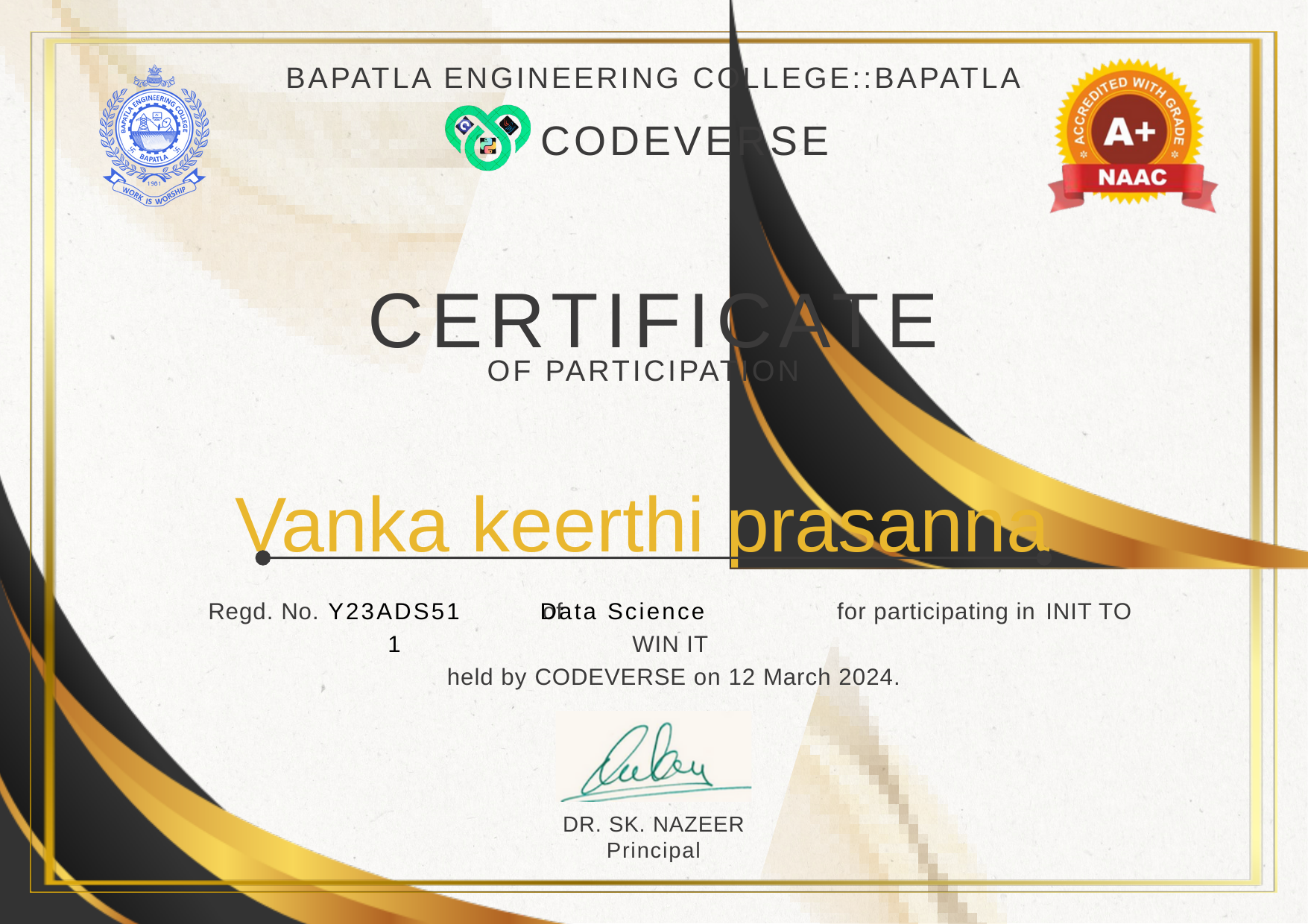

BAPATLA ENGINEERING COLLEGE::BAPATLA

CODEVERSE
CERTIFICATE

OF PARTICIPATION
Vanka keerthi prasanna

Regd. No.                               of                                      for participating in INIT TO WIN IT
 held by CODEVERSE on 12 March 2024.
Y23ADS511
Data Science

DR. SK. NAZEER
Principal